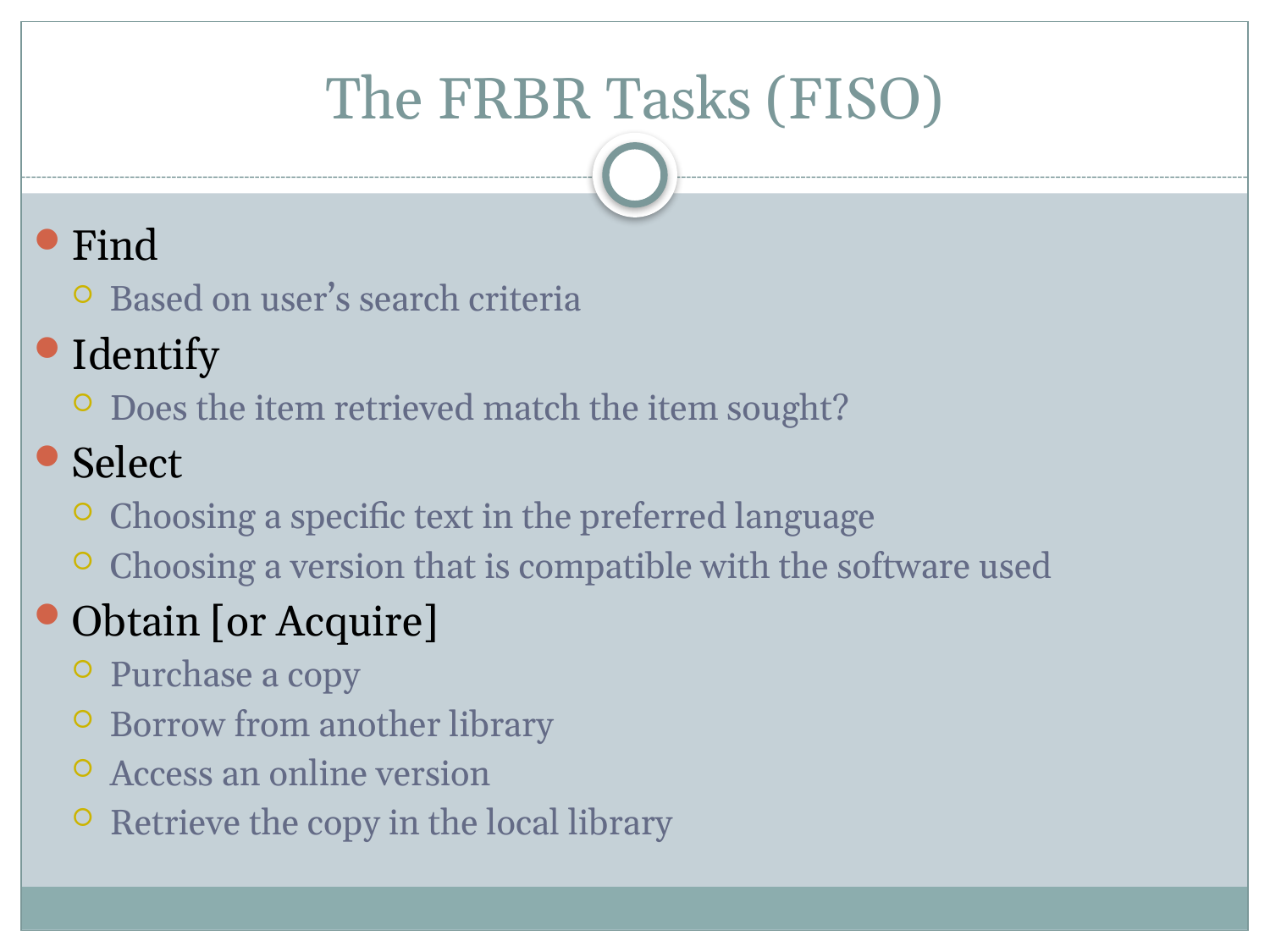

# The FRBR Tasks (FISO)
Find
Based on user’s search criteria
Identify
Does the item retrieved match the item sought?
Select
Choosing a specific text in the preferred language
Choosing a version that is compatible with the software used
Obtain [or Acquire]
Purchase a copy
Borrow from another library
Access an online version
Retrieve the copy in the local library